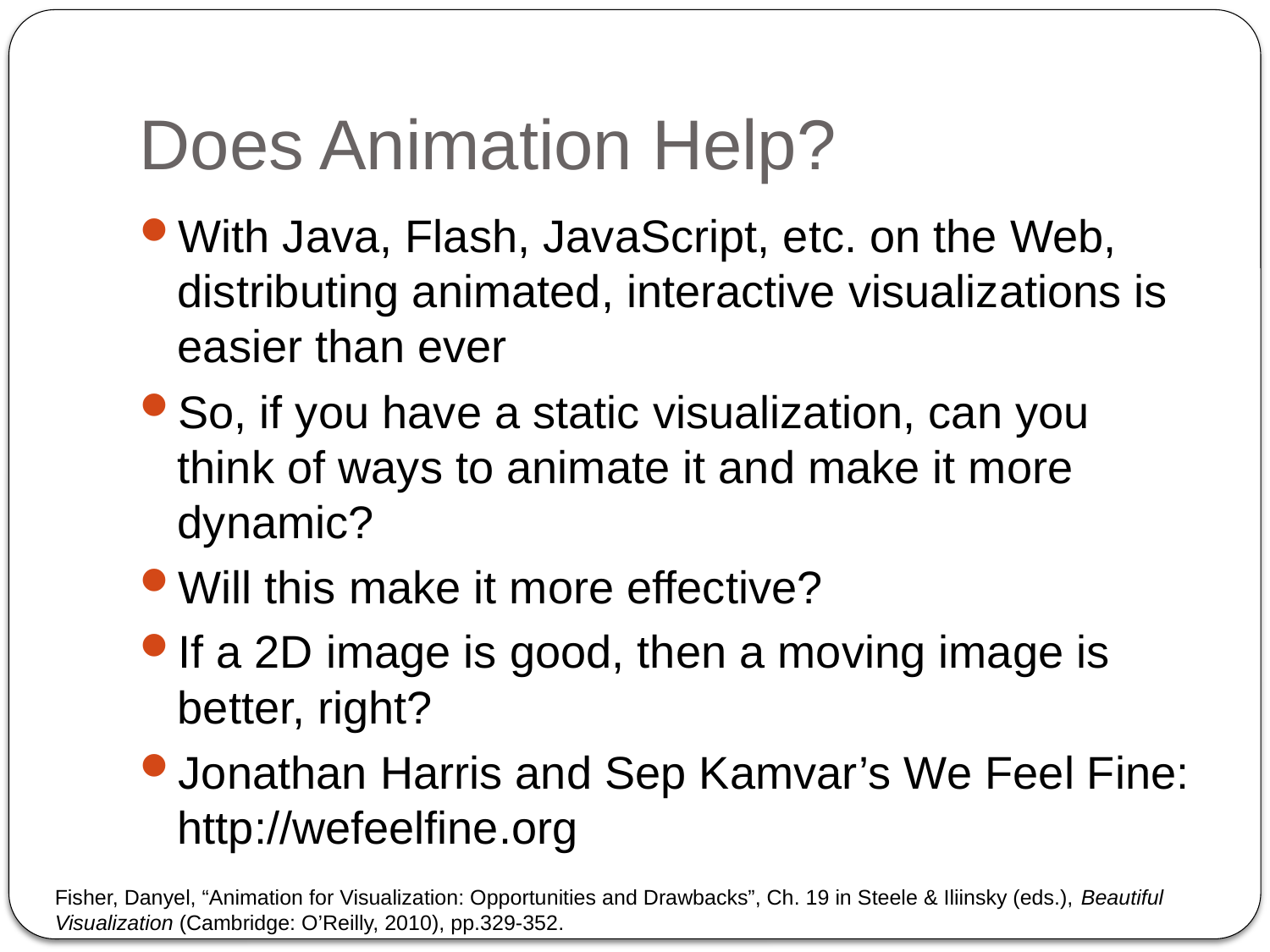

# Does Animation Help?
With Java, Flash, JavaScript, etc. on the Web, distributing animated, interactive visualizations is easier than ever
So, if you have a static visualization, can you think of ways to animate it and make it more dynamic?
Will this make it more effective?
If a 2D image is good, then a moving image is better, right?
Jonathan Harris and Sep Kamvar’s We Feel Fine: http://wefeelfine.org
Fisher, Danyel, “Animation for Visualization: Opportunities and Drawbacks”, Ch. 19 in Steele & Iliinsky (eds.), Beautiful Visualization (Cambridge: O’Reilly, 2010), pp.329-352.